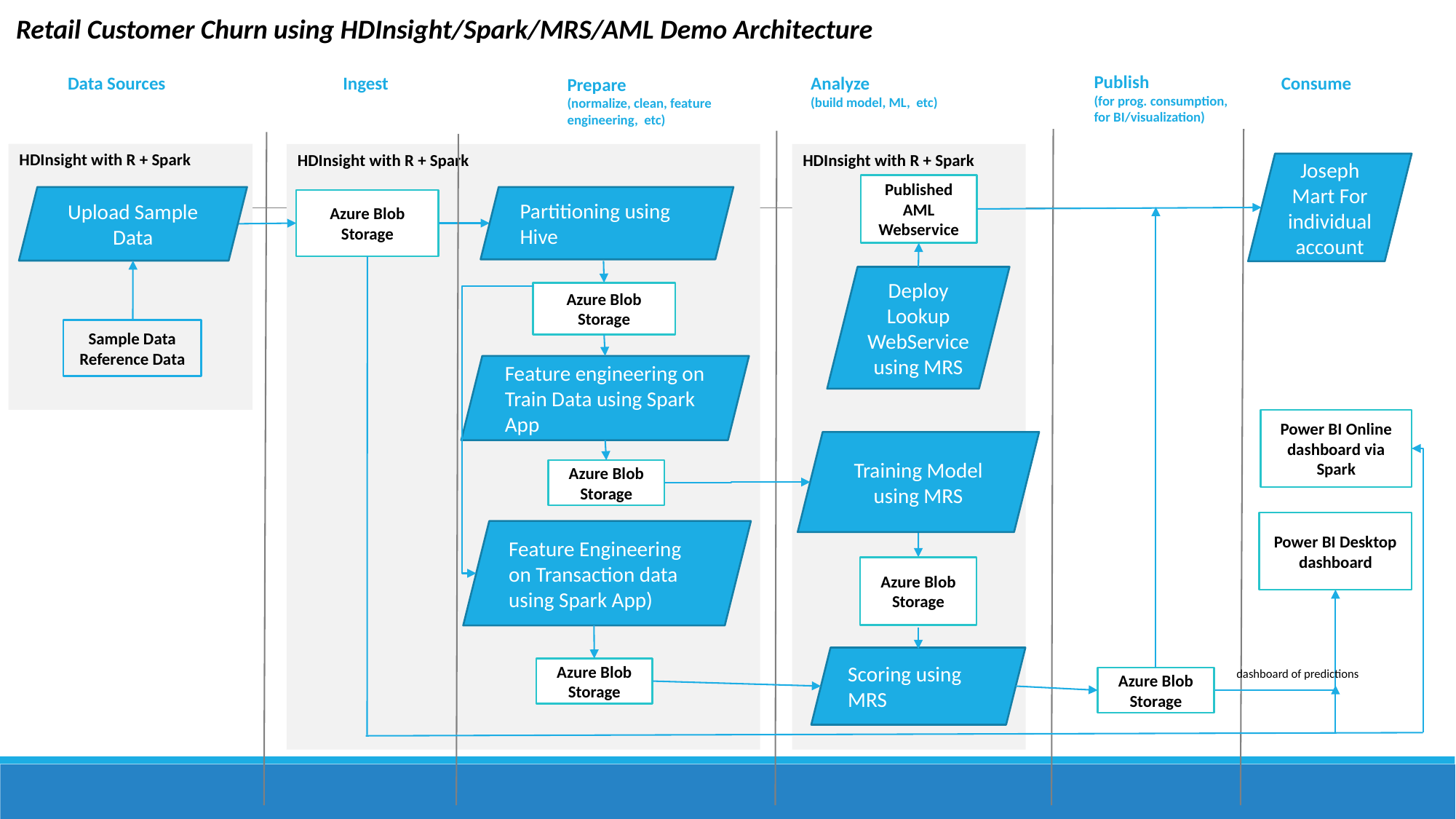

Retail Customer Churn using HDInsight/Spark/MRS/AML Demo Architecture
Publish
(for prog. consumption,
for BI/visualization)

Analyze
(build model, ML,  etc)
Ingest
Consume
Data Sources
Prepare
(normalize, clean, feature engineering,  etc)
HDInsight with R + Spark
HDInsight with R + Spark
HDInsight with R + Spark
Joseph Mart For individual account
Published AML Webservice
Upload Sample Data
Partitioning using Hive
Azure Blob Storage
Deploy Lookup WebService using MRS
Azure Blob Storage
Sample Data
Reference Data
Feature engineering on Train Data using Spark App
Power BI Online dashboard via Spark
Training Model using MRS
Azure Blob Storage
Power BI Desktop dashboard
Feature Engineering on Transaction data using Spark App)
Azure Blob Storage
Scoring using MRS
Azure Blob Storage
dashboard of predictions
Azure Blob Storage